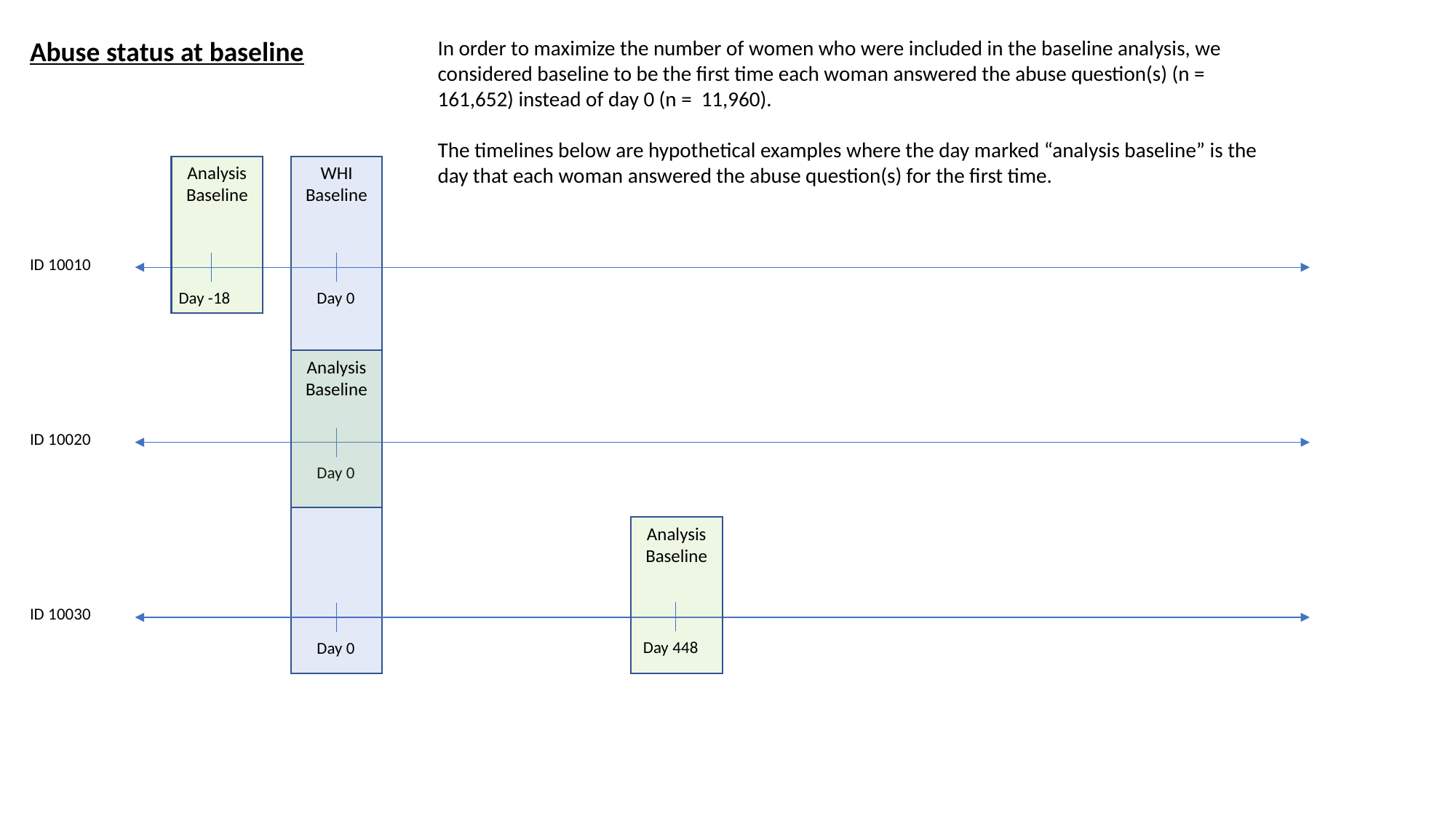

Abuse status at baseline
In order to maximize the number of women who were included in the baseline analysis, we considered baseline to be the first time each woman answered the abuse question(s) (n = 161,652) instead of day 0 (n =  11,960).

The timelines below are hypothetical examples where the day marked “analysis baseline” is the day that each woman answered the abuse question(s) for the first time.
Analysis Baseline
WHI Baseline
ID 10010
Day -18
Day 0
Analysis Baseline
ID 10020
Day 0
Analysis Baseline
ID 10030
Day 448
Day 0